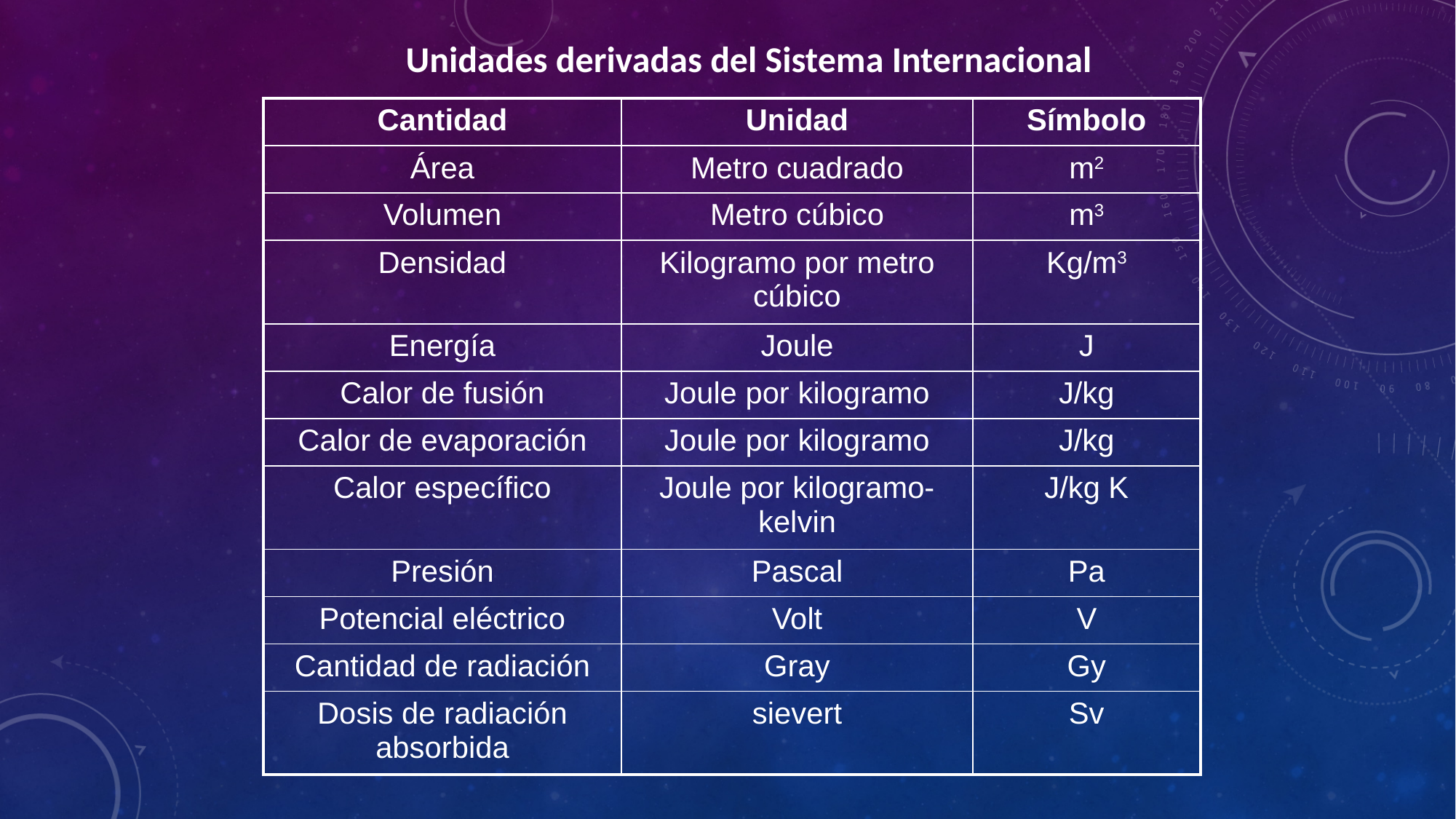

Unidades derivadas del Sistema Internacional
| Cantidad | Unidad | Símbolo |
| --- | --- | --- |
| Área | Metro cuadrado | m2 |
| Volumen | Metro cúbico | m3 |
| Densidad | Kilogramo por metro cúbico | Kg/m3 |
| Energía | Joule | J |
| Calor de fusión | Joule por kilogramo | J/kg |
| Calor de evaporación | Joule por kilogramo | J/kg |
| Calor específico | Joule por kilogramo-kelvin | J/kg K |
| Presión | Pascal | Pa |
| Potencial eléctrico | Volt | V |
| Cantidad de radiación | Gray | Gy |
| Dosis de radiación absorbida | sievert | Sv |